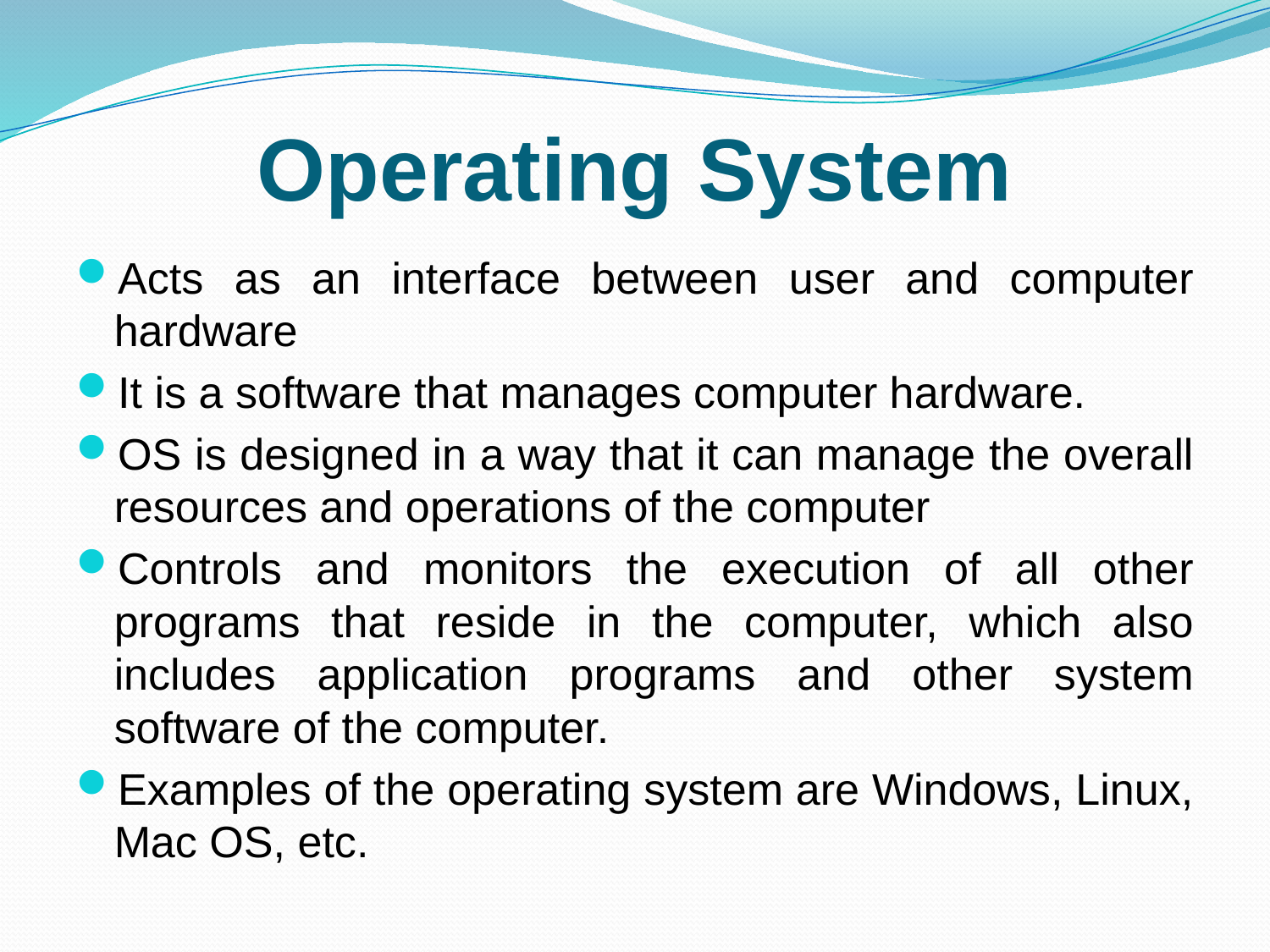

# Operating System
Acts as an interface between user and computer hardware
It is a software that manages computer hardware.
OS is designed in a way that it can manage the overall resources and operations of the computer
Controls and monitors the execution of all other programs that reside in the computer, which also includes application programs and other system software of the computer.
Examples of the operating system are Windows, Linux, Mac OS, etc.